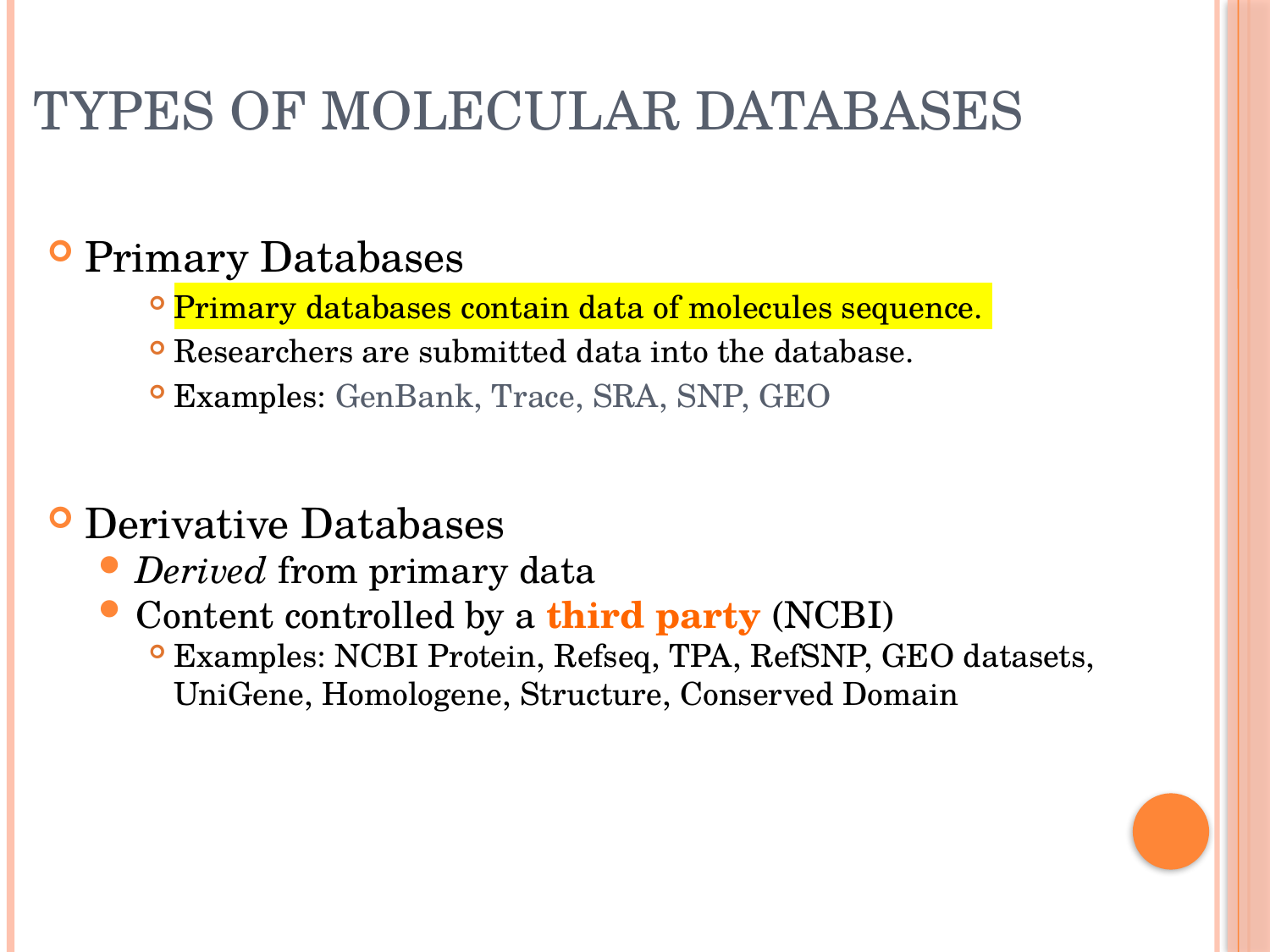

# TYPES OF MOLECULAR DATABASES
Primary Databases
Primary databases contain data of molecules sequence.
Researchers are submitted data into the database.
Examples: GenBank, Trace, SRA, SNP, GEO

Derivative Databases
Derived from primary data
Content controlled by a third party (NCBI)
Examples: NCBI Protein, Refseq, TPA, RefSNP, GEO datasets, UniGene, Homologene, Structure, Conserved Domain